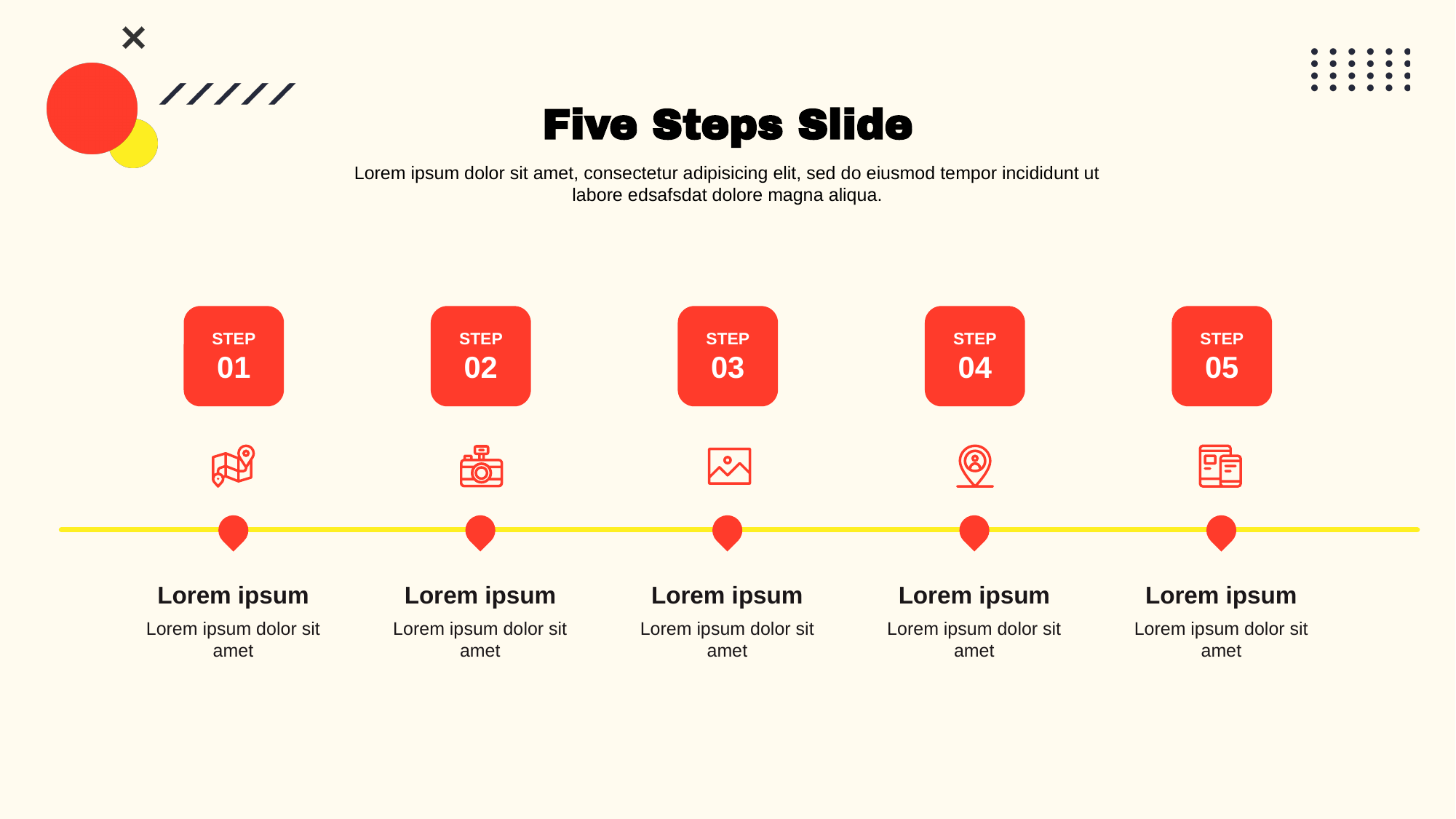

Five Steps Slide
Lorem ipsum dolor sit amet, consectetur adipisicing elit, sed do eiusmod tempor incididunt ut labore edsafsdat dolore magna aliqua.
STEP
01
STEP
02
STEP
03
STEP
04
STEP
05

Lorem ipsum
Lorem ipsum
Lorem ipsum
Lorem ipsum
Lorem ipsum
Lorem ipsum dolor sit amet
Lorem ipsum dolor sit amet
Lorem ipsum dolor sit amet
Lorem ipsum dolor sit amet
Lorem ipsum dolor sit amet